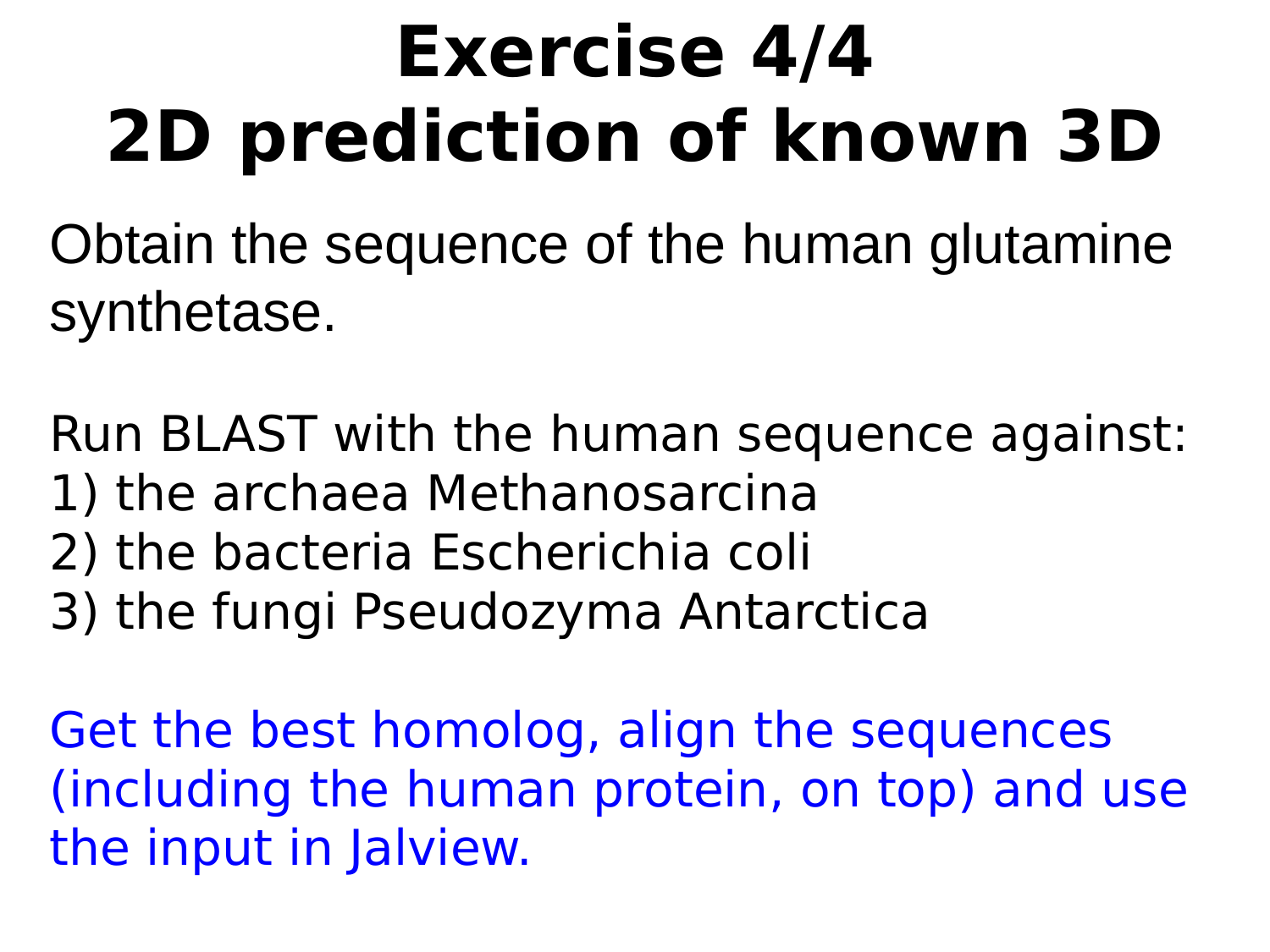

Exercise 4/4
2D prediction of known 3D
Obtain the sequence of the human glutamine synthetase.

Run BLAST with the human sequence against: 1) the archaea Methanosarcina
2) the bacteria Escherichia coli
3) the fungi Pseudozyma Antarctica

Get the best homolog, align the sequences (including the human protein, on top) and use the input in Jalview.